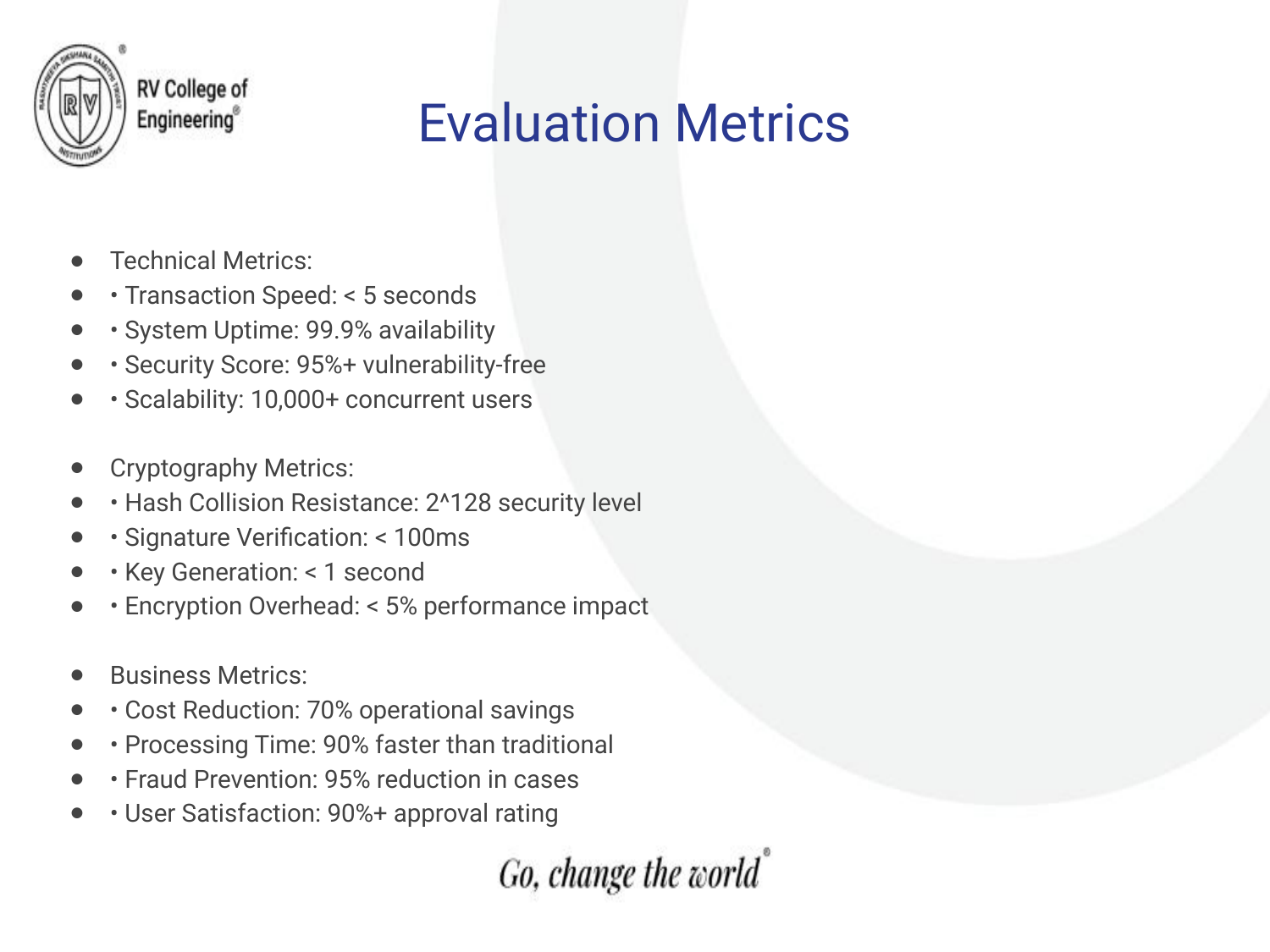

# Evaluation Metrics
Technical Metrics:
• Transaction Speed: < 5 seconds
• System Uptime: 99.9% availability
• Security Score: 95%+ vulnerability-free
• Scalability: 10,000+ concurrent users

Cryptography Metrics:
• Hash Collision Resistance: 2^128 security level
• Signature Verification: < 100ms
• Key Generation: < 1 second
• Encryption Overhead: < 5% performance impact

Business Metrics:
• Cost Reduction: 70% operational savings
• Processing Time: 90% faster than traditional
• Fraud Prevention: 95% reduction in cases
• User Satisfaction: 90%+ approval rating